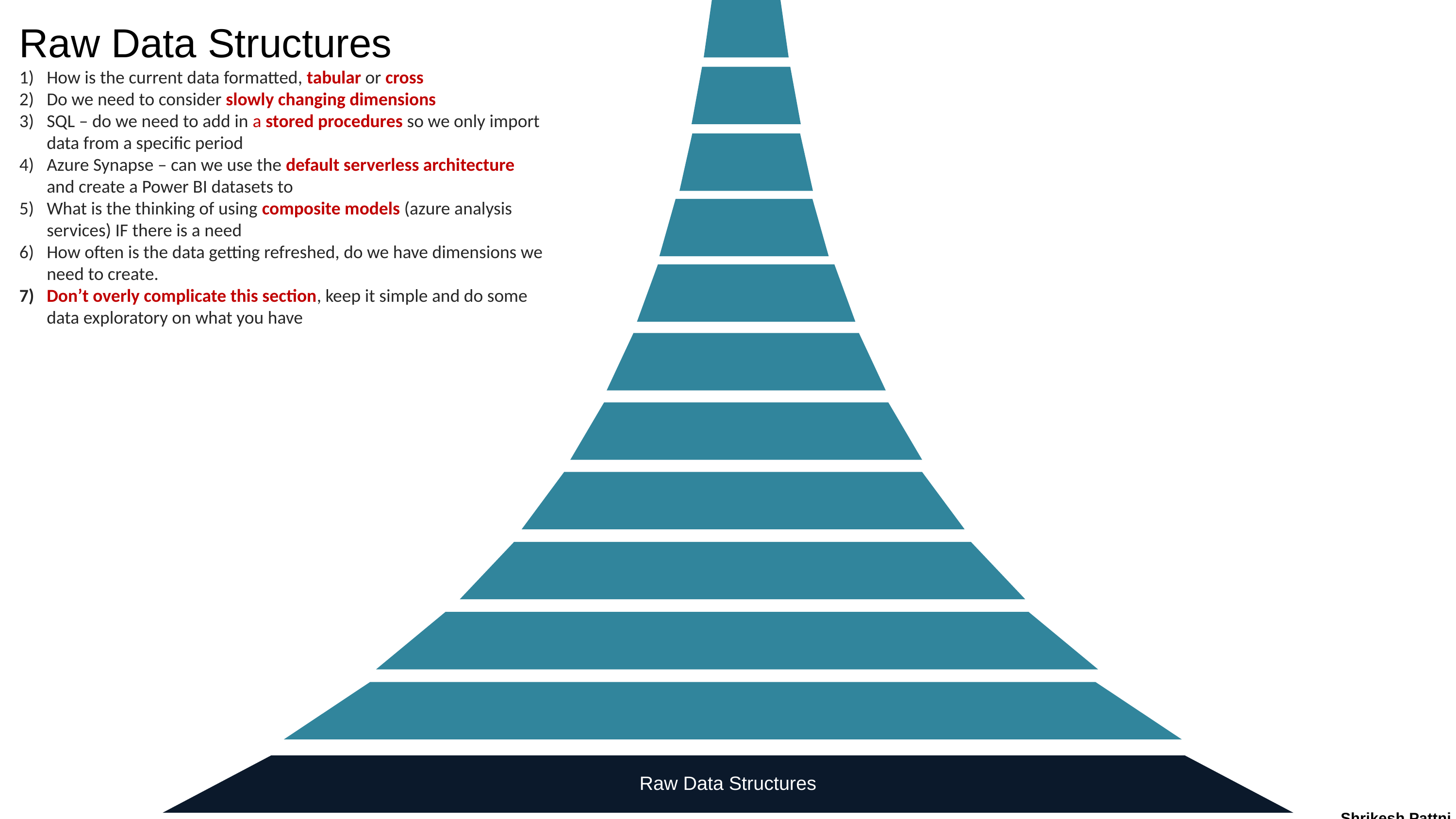

Raw Data Structures
Raw Data Structures
How is the current data formatted, tabular or cross
Do we need to consider slowly changing dimensions
SQL – do we need to add in a stored procedures so we only import data from a specific period
Azure Synapse – can we use the default serverless architecture  and create a Power BI datasets to
What is the thinking of using composite models (azure analysis services) IF there is a need
How often is the data getting refreshed, do we have dimensions we need to create.
Don’t overly complicate this section, keep it simple and do some data exploratory on what you have

Shrikesh Pattni